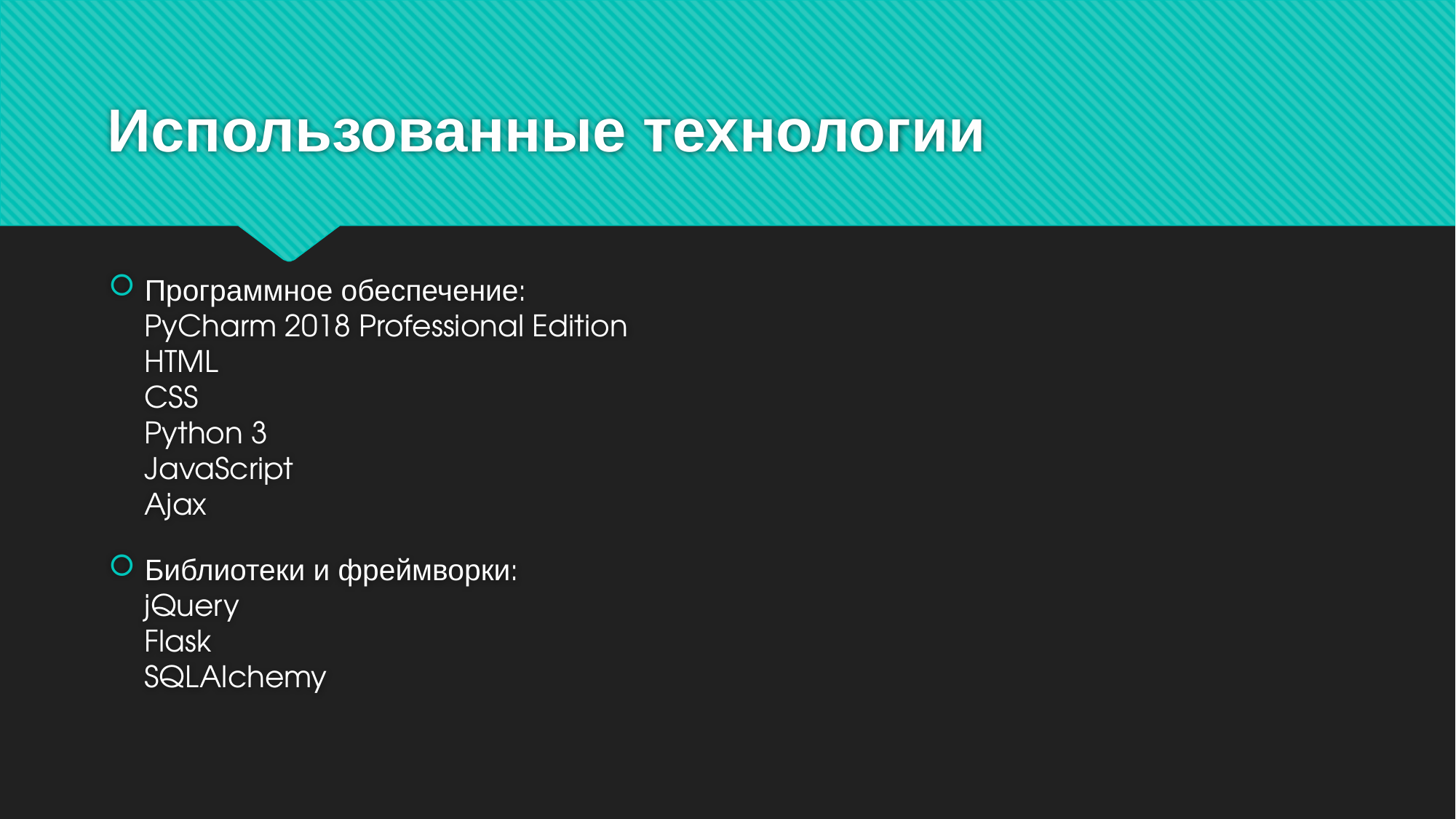

# Использованные технологии
Программное обеспечение:
PyCharm 2018 Professional Edition
HTML
CSS
Python 3
JavaScript
Ajax
Библиотеки и фреймворки:
jQuery
Flask
SQLAlchemy